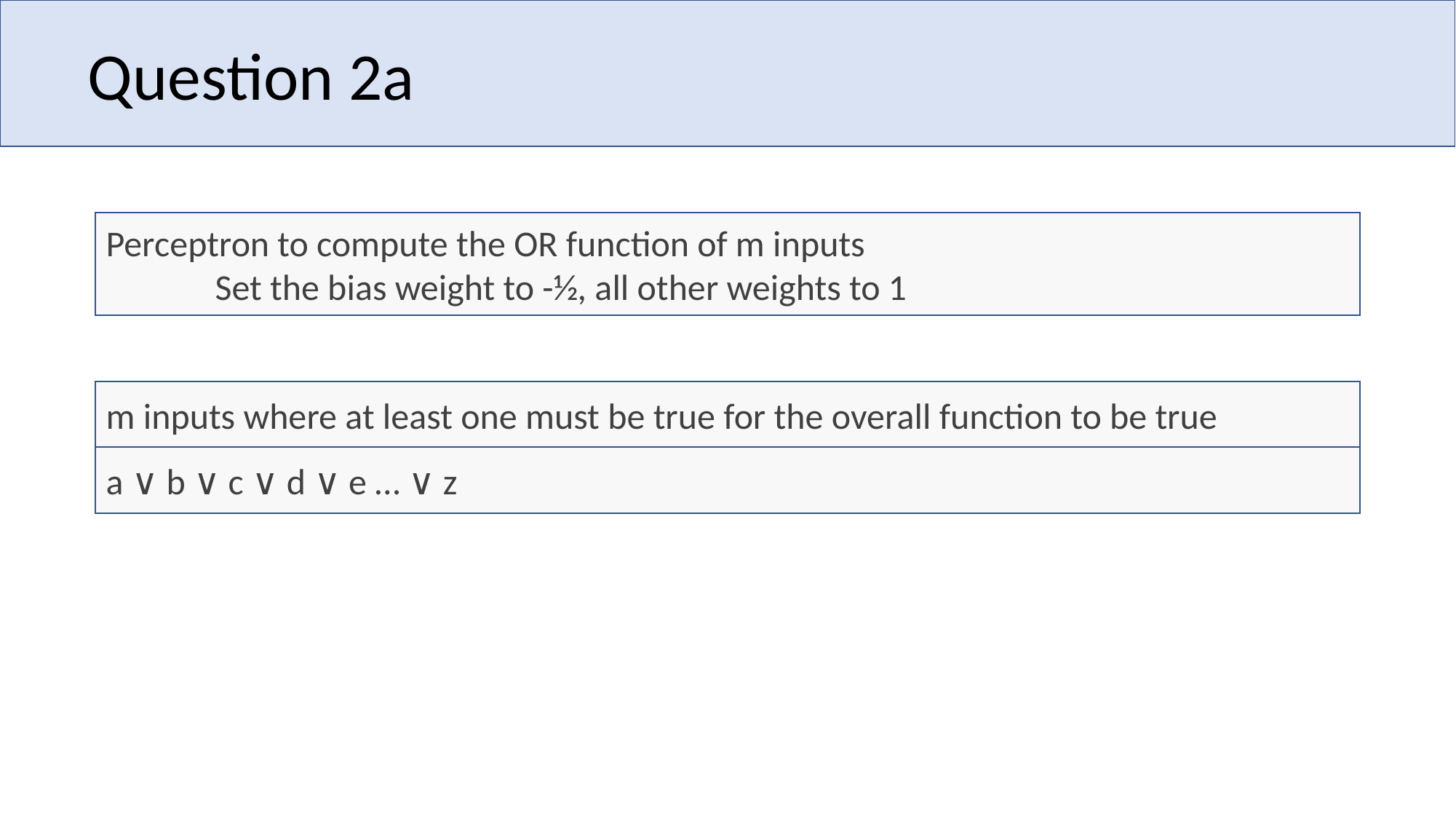

# Question 2a

Perceptron to compute the OR function of m inputs
	Set the bias weight to -1⁄2, all other weights to 1
m inputs where at least one must be true for the overall function to be true
a ∨ b ∨ c ∨ d ∨ e … ∨ z